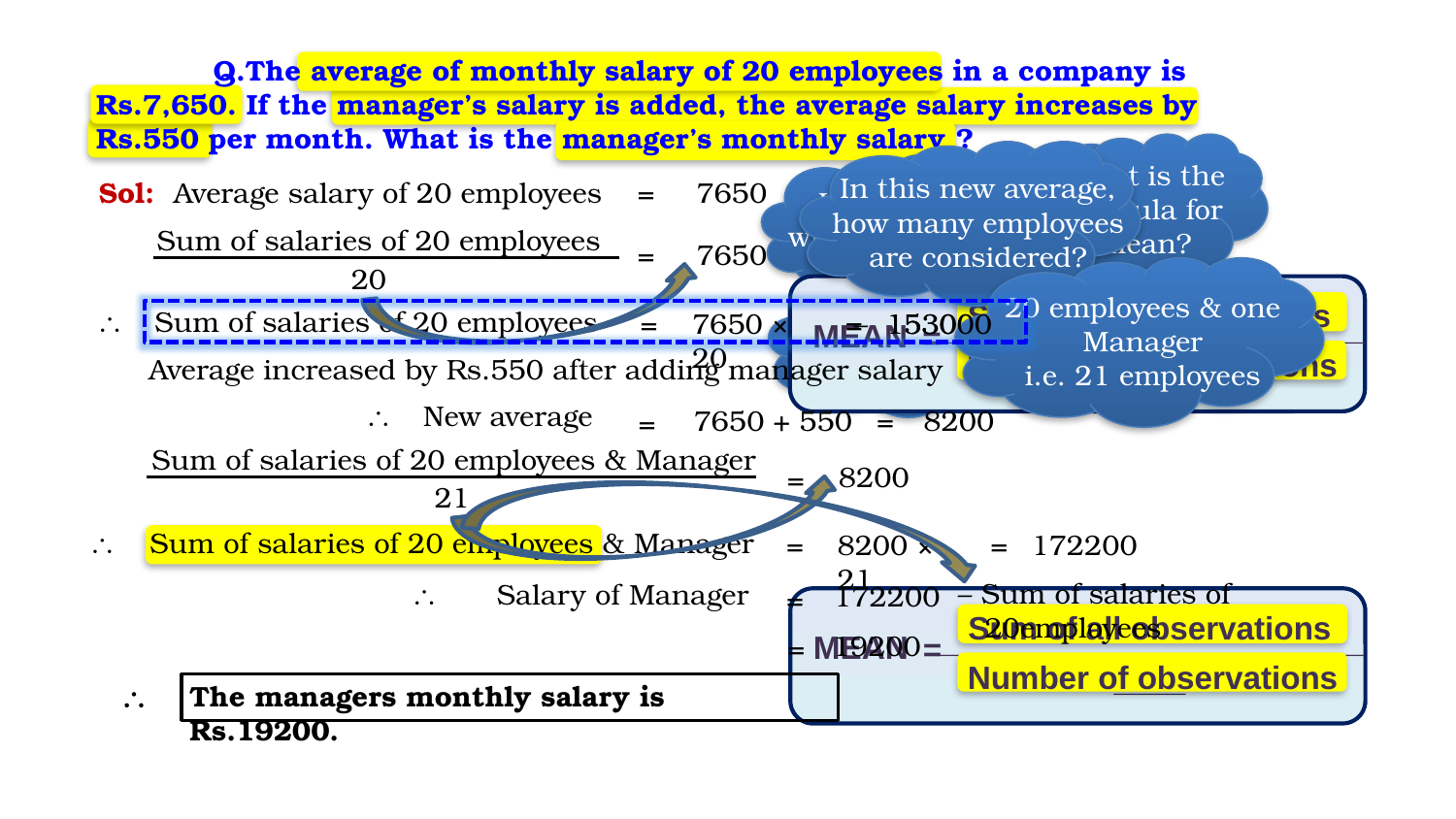

Q.The average of monthly salary of 20 employees in a company is Rs.7,650. If the manager’s salary is added, the average salary increases by Rs.550 per month. What is the manager’s monthly salary ?

What is the formula for mean?

In this new average, how many employees are considered?

What we need to find?

Lets check what is given ?
Sol:
Average salary of 20 employees
=
7650
Sum of salaries of 20 employees
=
7650
20

20 employees & one Manager
i.e. 21 employees

Average salary means
Mean salary

Sum of all observations

____________________________
∴
Sum of salaries of 20 employees
=
7650 × 20
=
153000
–  153000

MEAN
=
Number of observations

Average increased by Rs.550 after adding manager salary
∴
New average
7650 + 550
=
8200
=
Sum of salaries of 20 employees & Manager
8200
=
21

∴
Sum of salaries of 20 employees & Manager
=
8200 × 21
=
172200

– Sum of salaries of
   20employees
∴
Salary of Manager
172200
=

Sum of all observations

____________________________
MEAN
=
19200
=
Number of observations

∴
The managers monthly salary is Rs.19200.